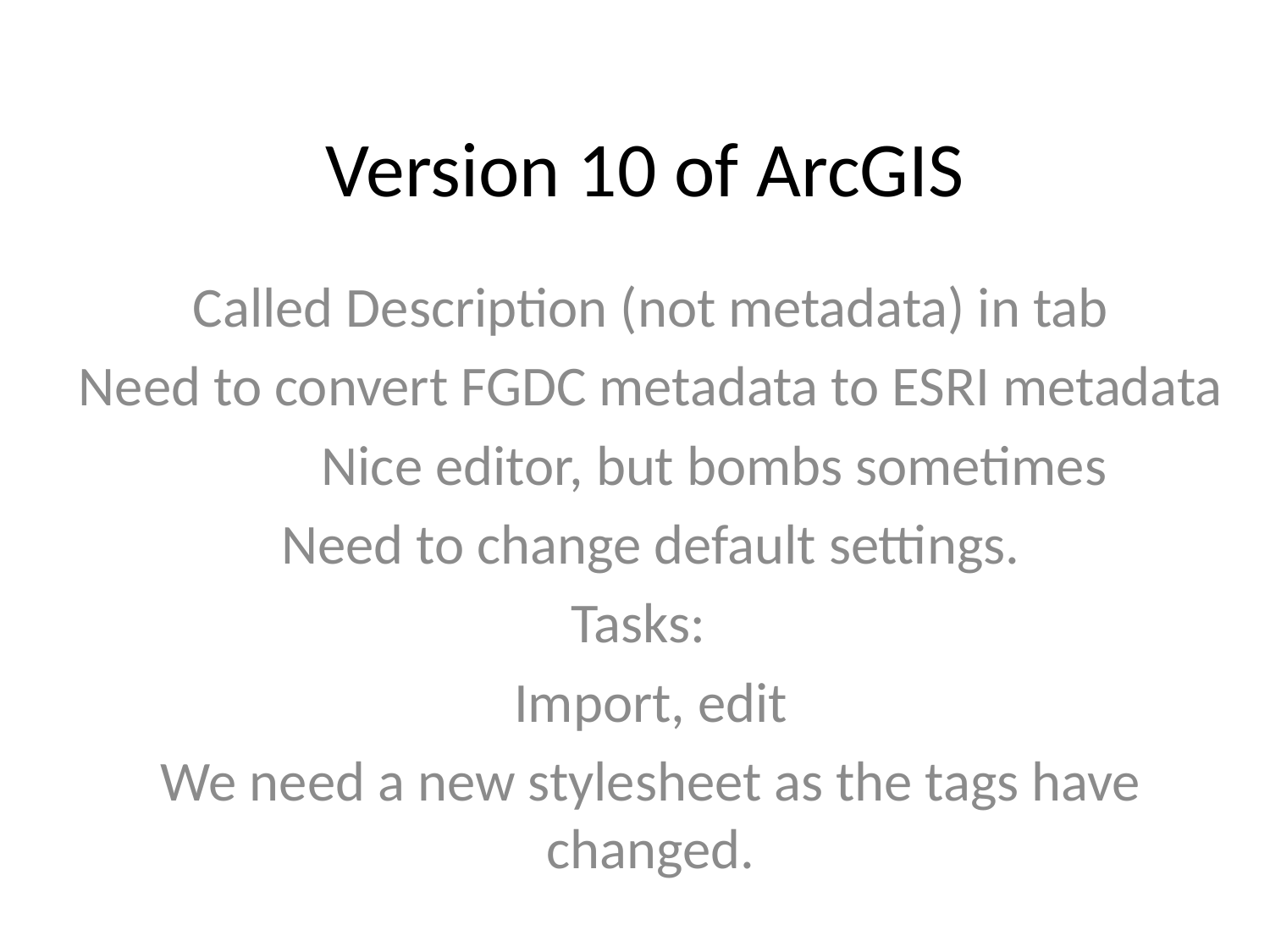

# Version 10 of ArcGIS
Called Description (not metadata) in tab
Need to convert FGDC metadata to ESRI metadata
	Nice editor, but bombs sometimes
Need to change default settings.
Tasks:
Import, edit
We need a new stylesheet as the tags have changed.